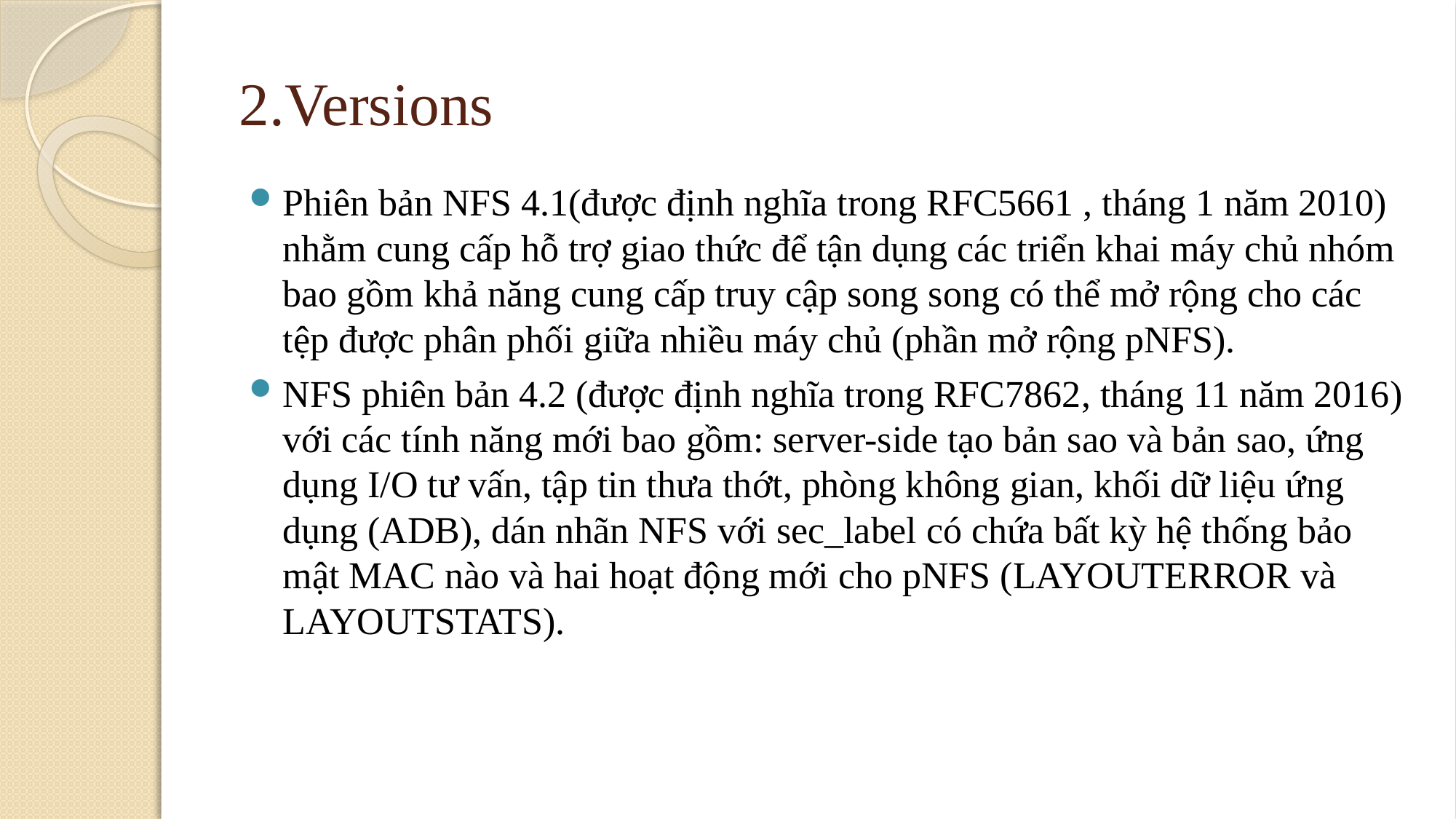

# 2.Versions
Phiên bản NFS 4.1(được định nghĩa trong RFC5661 , tháng 1 năm 2010) nhằm cung cấp hỗ trợ giao thức để tận dụng các triển khai máy chủ nhóm bao gồm khả năng cung cấp truy cập song song có thể mở rộng cho các tệp được phân phối giữa nhiều máy chủ (phần mở rộng pNFS).
NFS phiên bản 4.2 (được định nghĩa trong RFC7862, tháng 11 năm 2016) với các tính năng mới bao gồm: server-side tạo bản sao và bản sao, ứng dụng I/O tư vấn, tập tin thưa thớt, phòng không gian, khối dữ liệu ứng dụng (ADB), dán nhãn NFS với sec_label có chứa bất kỳ hệ thống bảo mật MAC nào và hai hoạt động mới cho pNFS (LAYOUTERROR và LAYOUTSTATS).